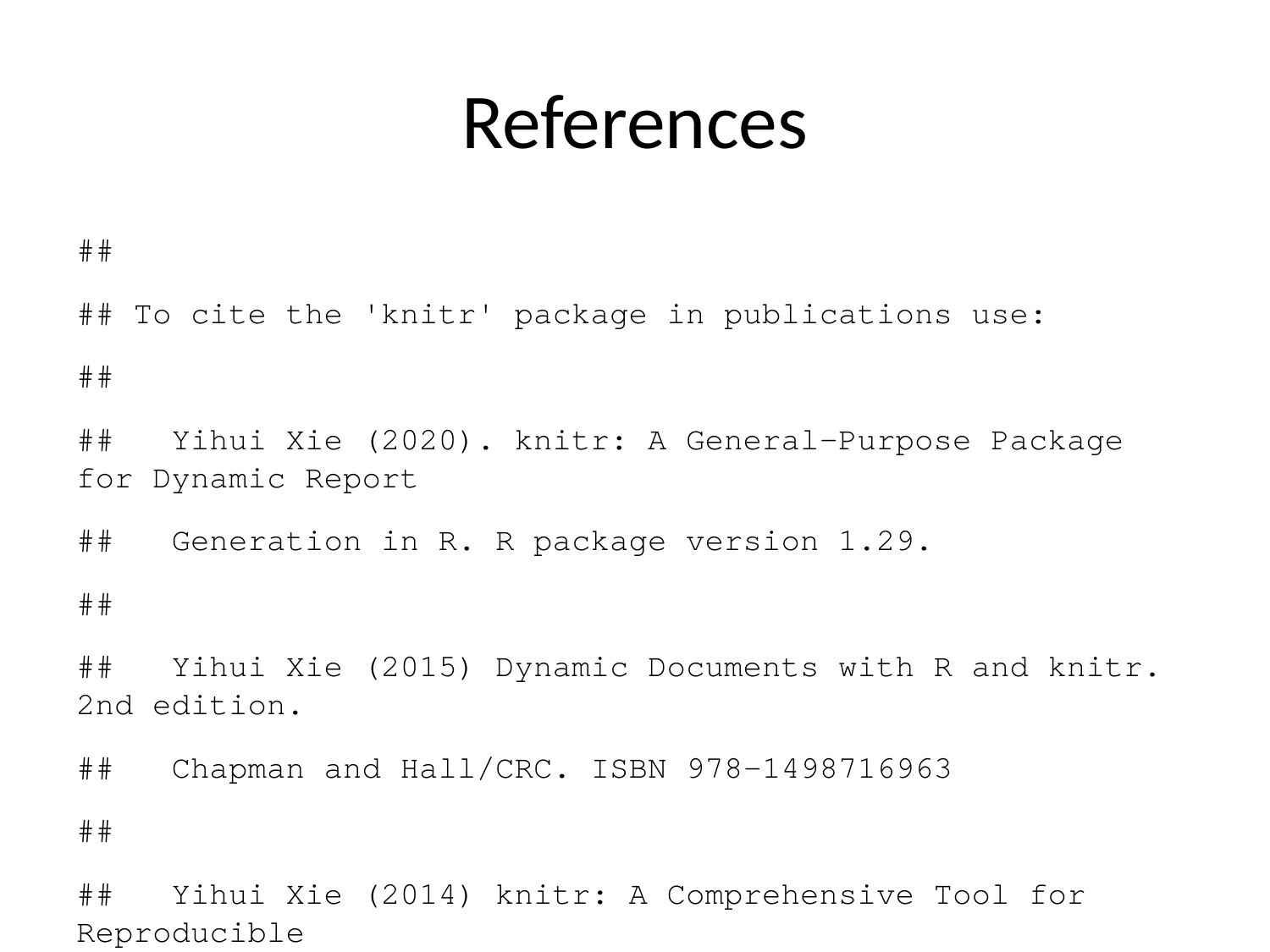

# References
##
## To cite the 'knitr' package in publications use:
##
##   Yihui Xie (2020). knitr: A General-Purpose Package for Dynamic Report
##   Generation in R. R package version 1.29.
##
##   Yihui Xie (2015) Dynamic Documents with R and knitr. 2nd edition.
##   Chapman and Hall/CRC. ISBN 978-1498716963
##
##   Yihui Xie (2014) knitr: A Comprehensive Tool for Reproducible
##   Research in R. In Victoria Stodden, Friedrich Leisch and Roger D.
##   Peng, editors, Implementing Reproducible Computational Research.
##   Chapman and Hall/CRC. ISBN 978-1466561595
##
## To see these entries in BibTeX format, use 'print(<citation>,
## bibtex=TRUE)', 'toBibtex(.)', or set
## 'options(citation.bibtex.max=999)'.